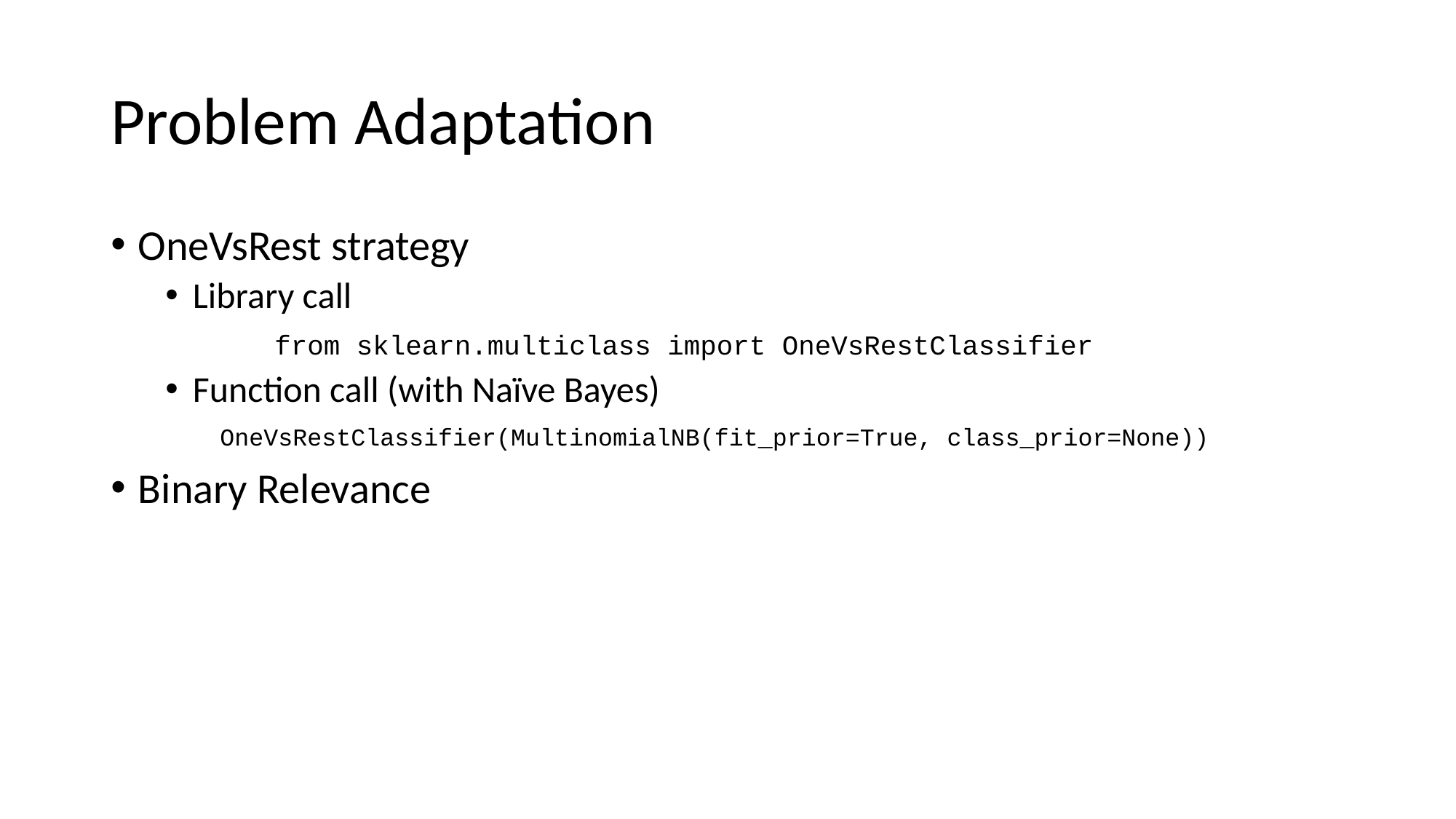

# Problem Adaptation
OneVsRest strategy
Library call
	from sklearn.multiclass import OneVsRestClassifier
Function call (with Naïve Bayes)
	OneVsRestClassifier(MultinomialNB(fit_prior=True, class_prior=None))
Binary Relevance